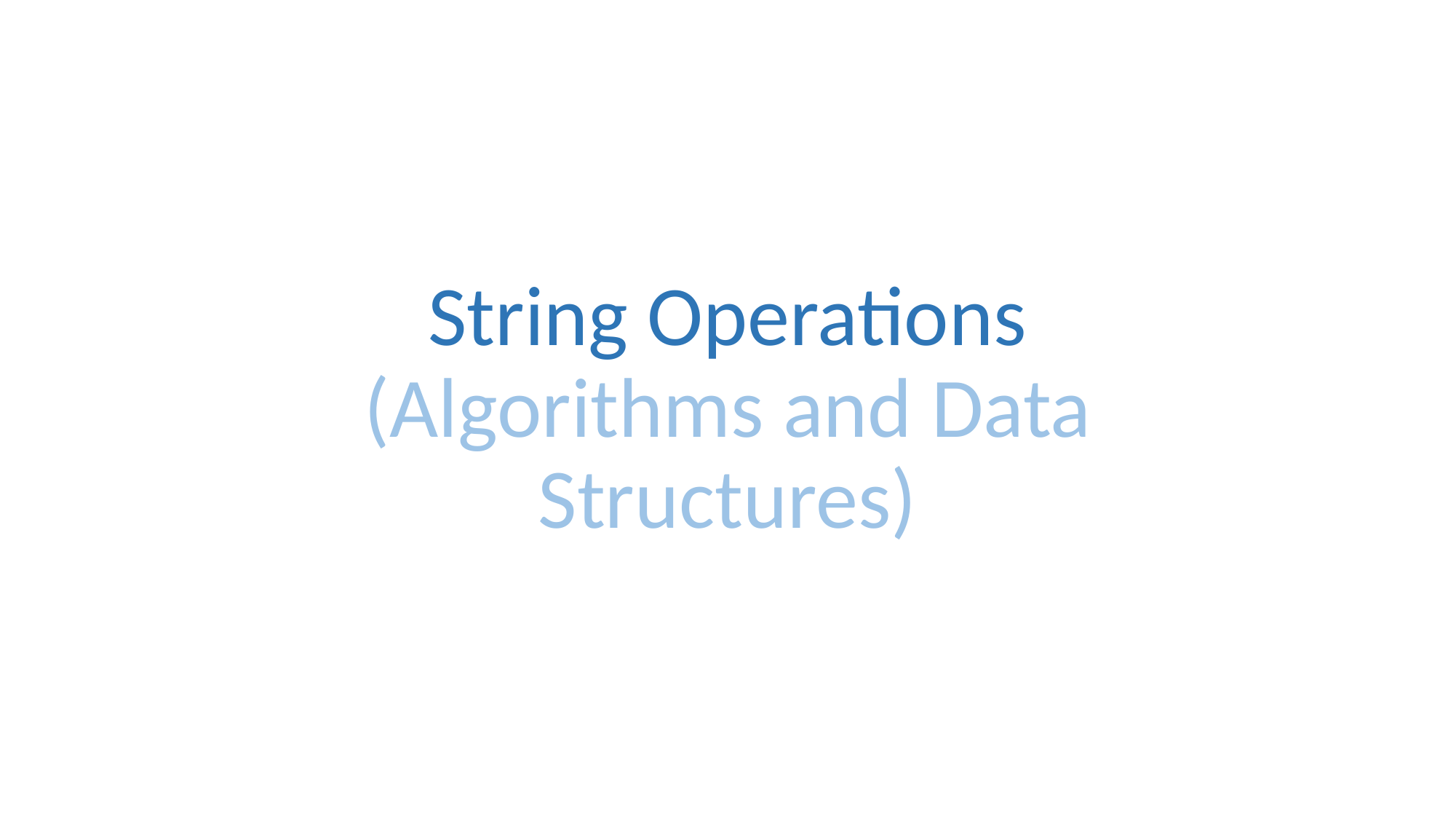

# String Operations (Algorithms and Data Structures)